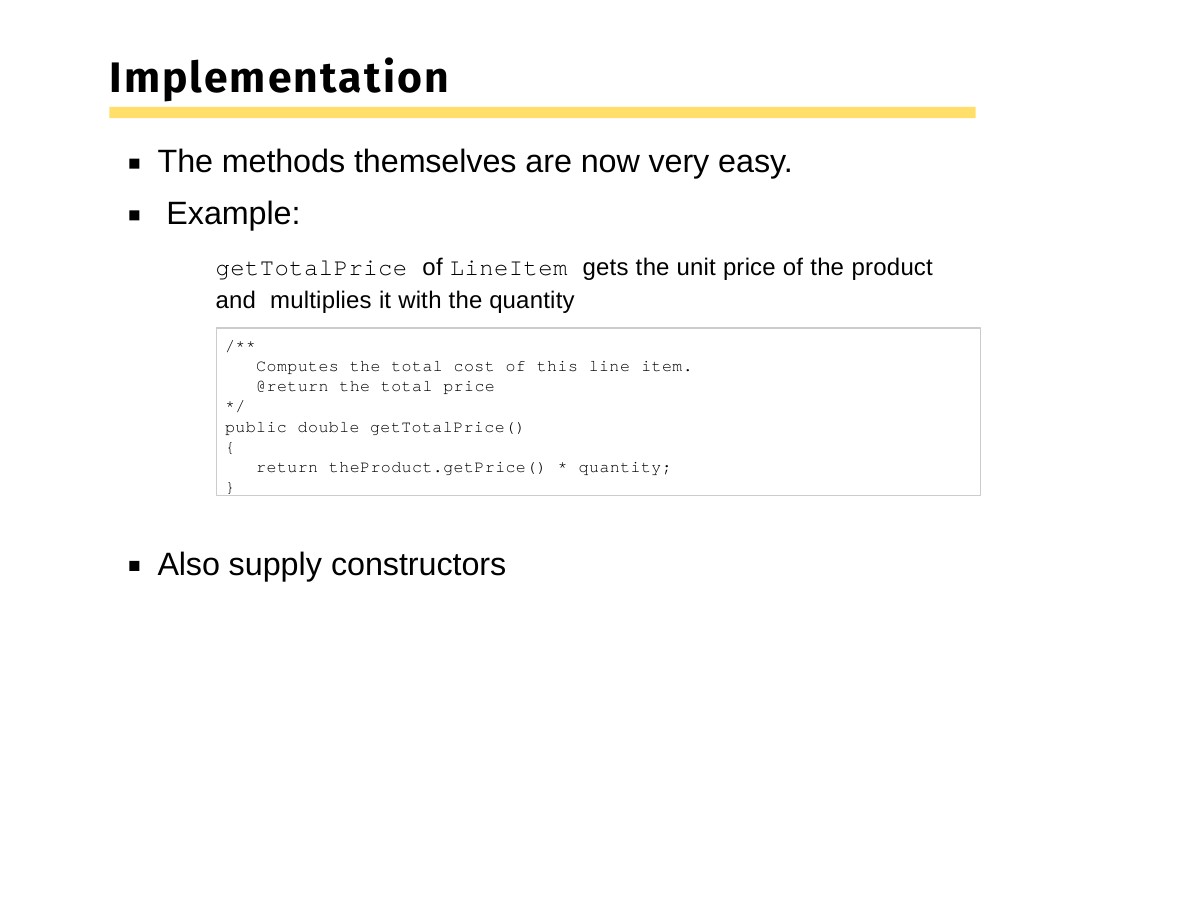

# Implementation

The methods themselves are now very easy.  Example:
getTotalPrice of LineItem gets the unit price of the product and  multiplies it with the quantity

/**
Computes the total cost of this line item.
@return the total price
*/
public double getTotalPrice()
{
return theProduct.getPrice() * quantity;
}
Also supply constructors